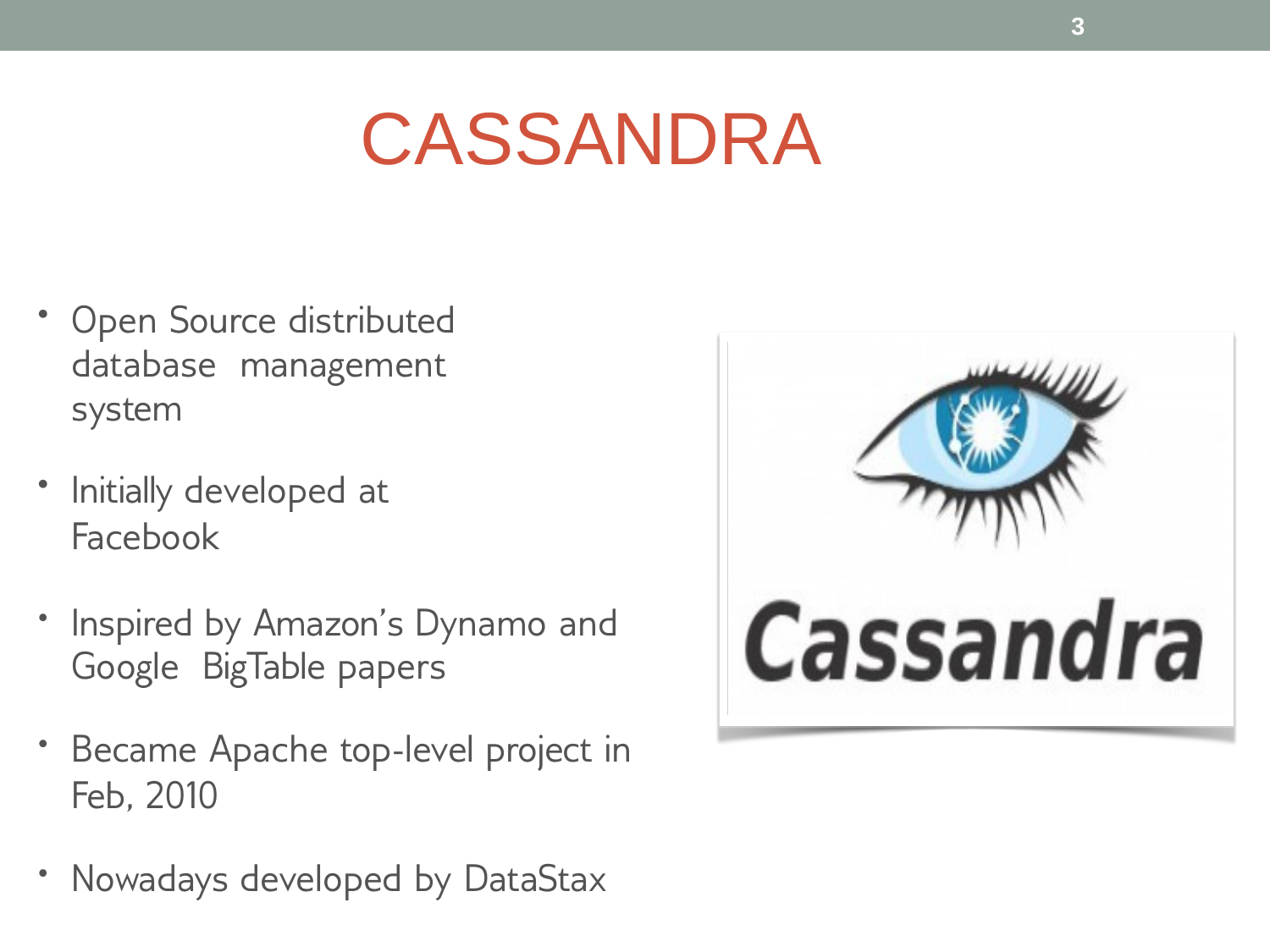

3
# CASSANDRA
Open Source distributed database  management system
Initially developed at Facebook

Inspired by Amazon’s Dynamo and Google  BigTable papers
Became Apache top-level project in Feb, 2010
Nowadays developed by DataStax